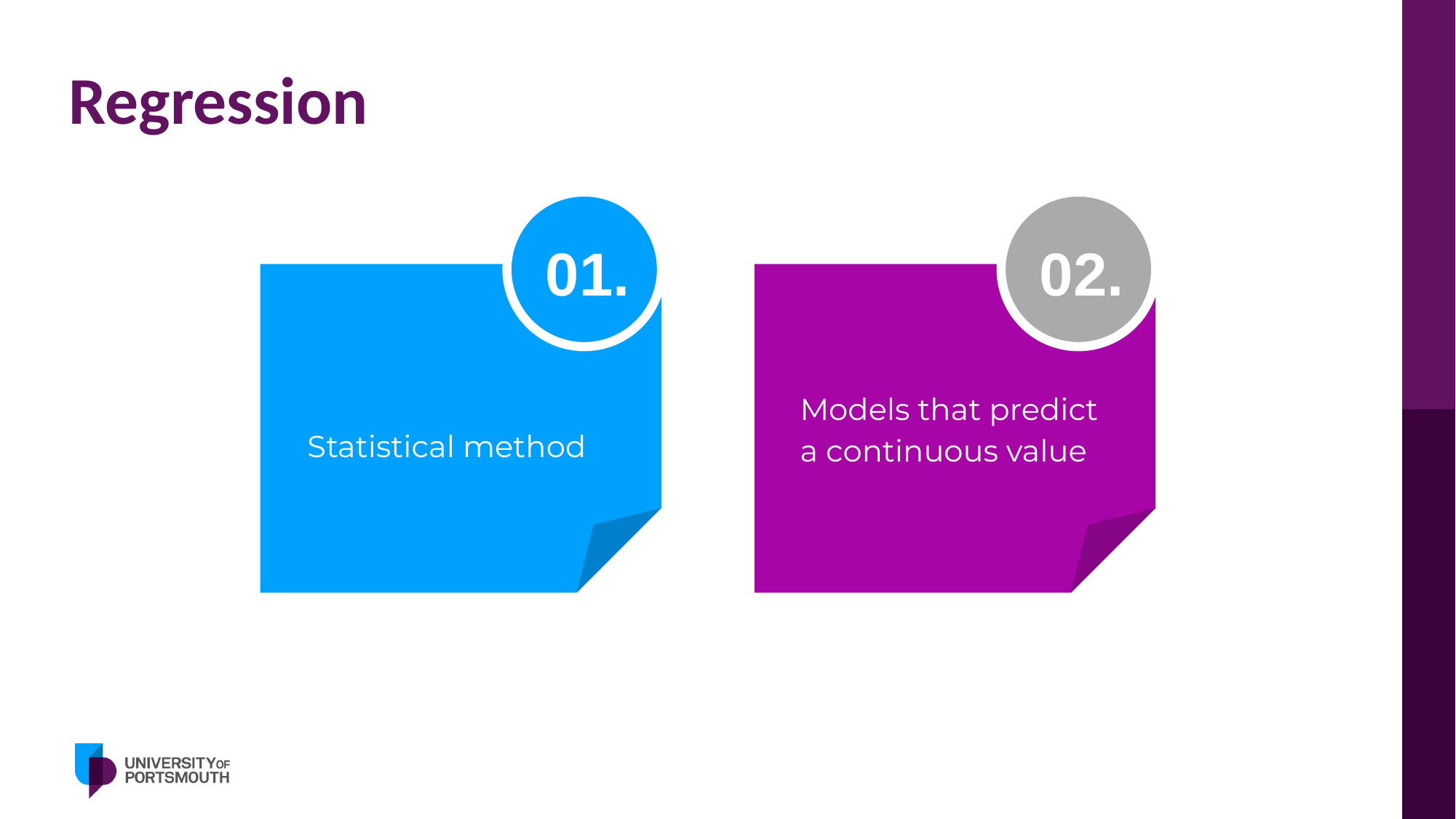

# Regression

01.
02.

Models that predict a continuous value
Statistical method